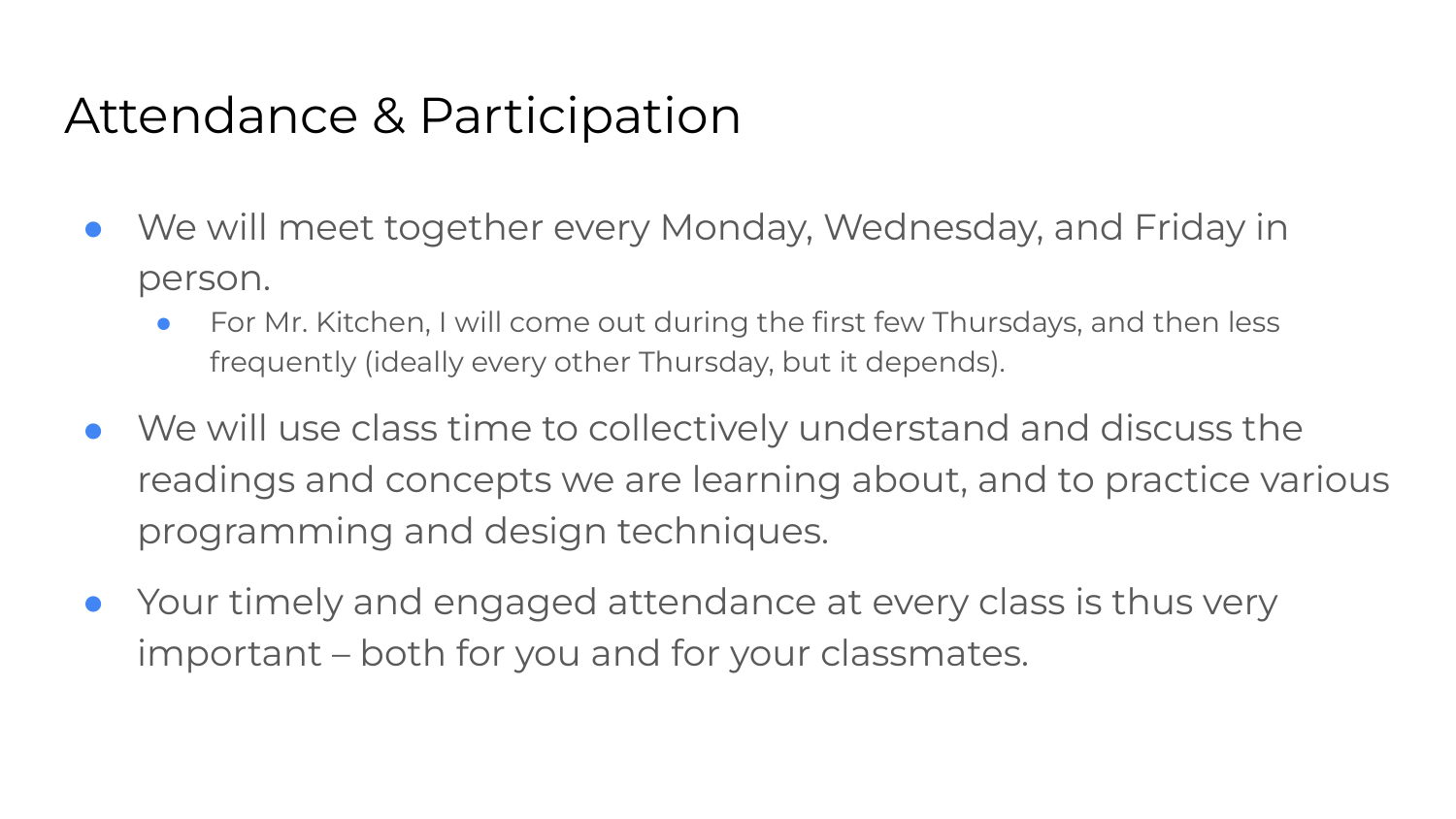

# Attendance & Participation
We will meet together every Monday, Wednesday, and Friday in person.
For Mr. Kitchen, I will come out during the first few Thursdays, and then less frequently (ideally every other Thursday, but it depends).
We will use class time to collectively understand and discuss the readings and concepts we are learning about, and to practice various programming and design techniques.
Your timely and engaged attendance at every class is thus very important – both for you and for your classmates.